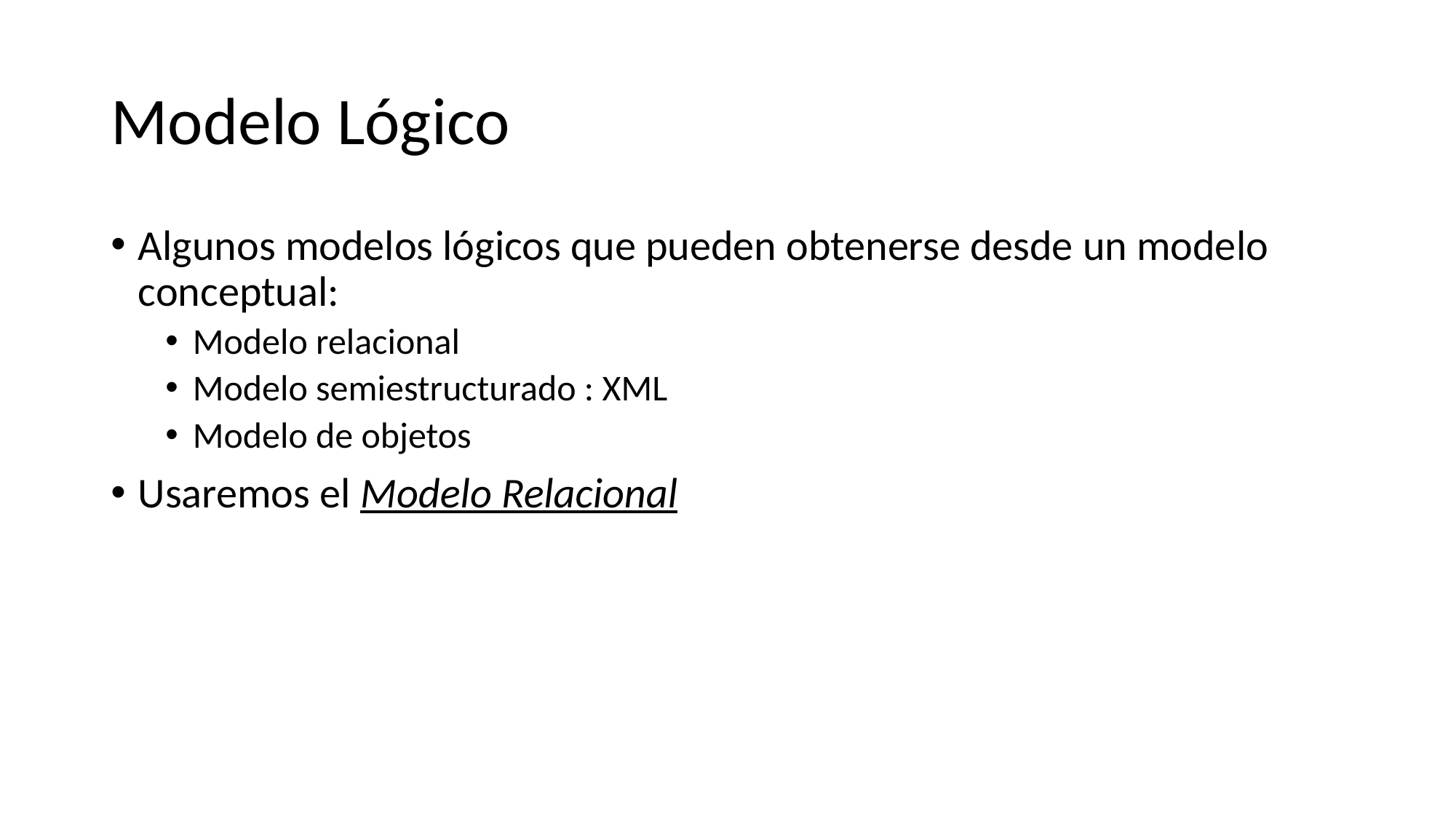

# Modelo Lógico
Algunos modelos lógicos que pueden obtenerse desde un modelo conceptual:
Modelo relacional
Modelo semiestructurado : XML
Modelo de objetos
Usaremos el Modelo Relacional